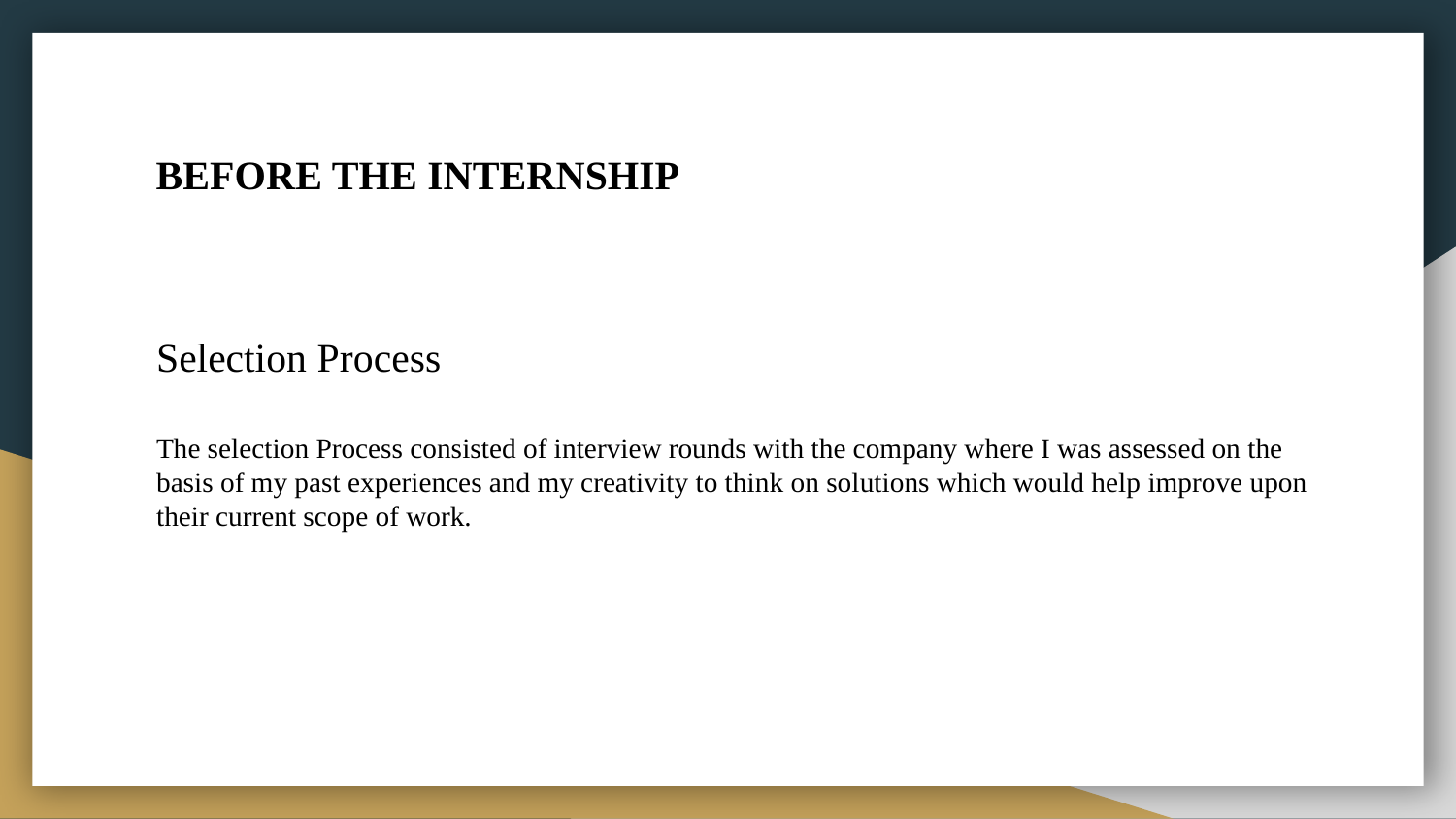

# BEFORE THE INTERNSHIP
Selection Process
The selection Process consisted of interview rounds with the company where I was assessed on the basis of my past experiences and my creativity to think on solutions which would help improve upon their current scope of work.